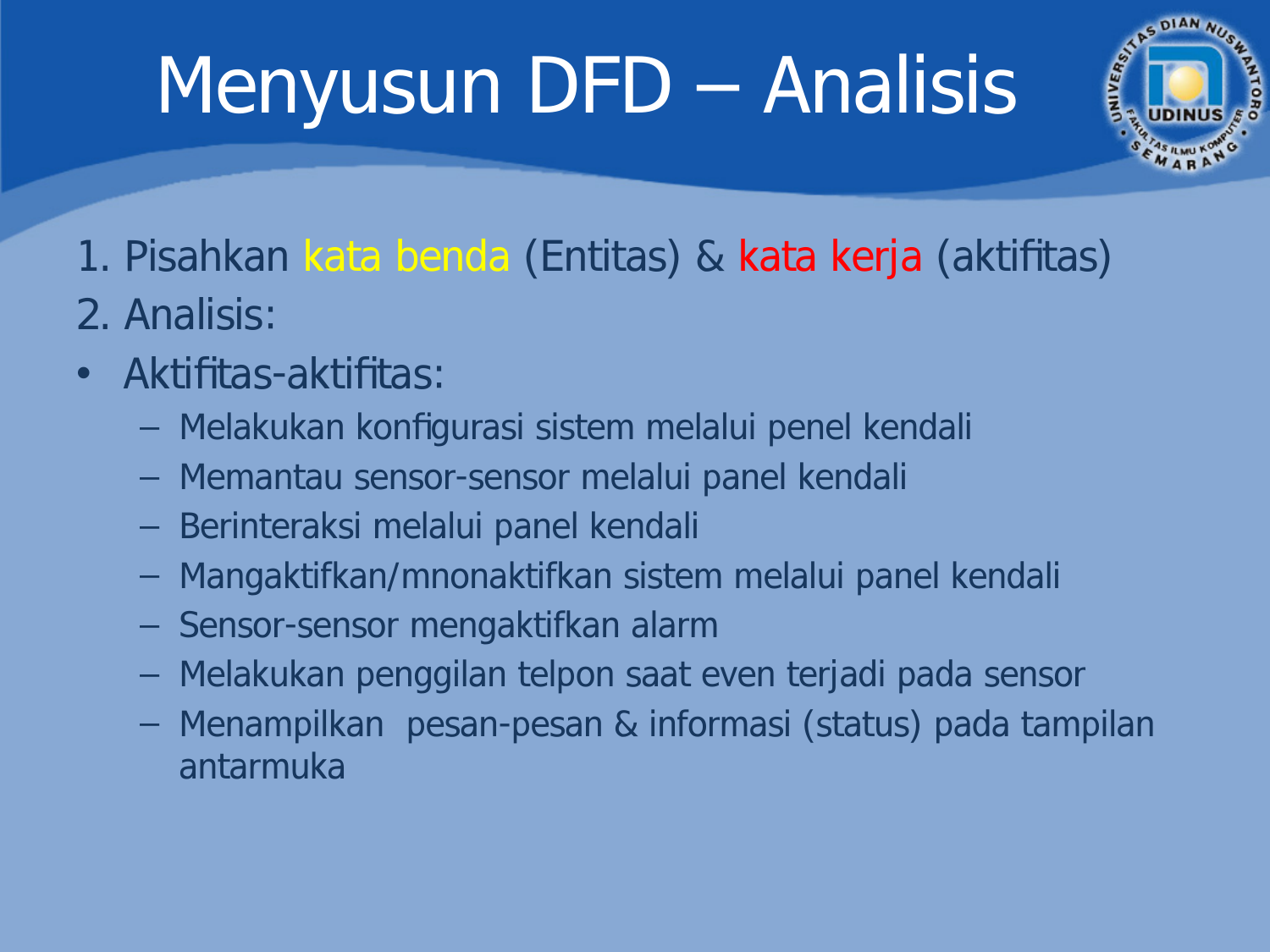

# Menyusun DFD – Analisis
1. Pisahkan kata benda (Entitas) & kata kerja (aktifitas)
2. Analisis:
Aktifitas-aktifitas:
Melakukan konfigurasi sistem melalui penel kendali
Memantau sensor-sensor melalui panel kendali
Berinteraksi melalui panel kendali
Mangaktifkan/mnonaktifkan sistem melalui panel kendali
Sensor-sensor mengaktifkan alarm
Melakukan penggilan telpon saat even terjadi pada sensor
Menampilkan  pesan-pesan & informasi (status) pada tampilan antarmuka